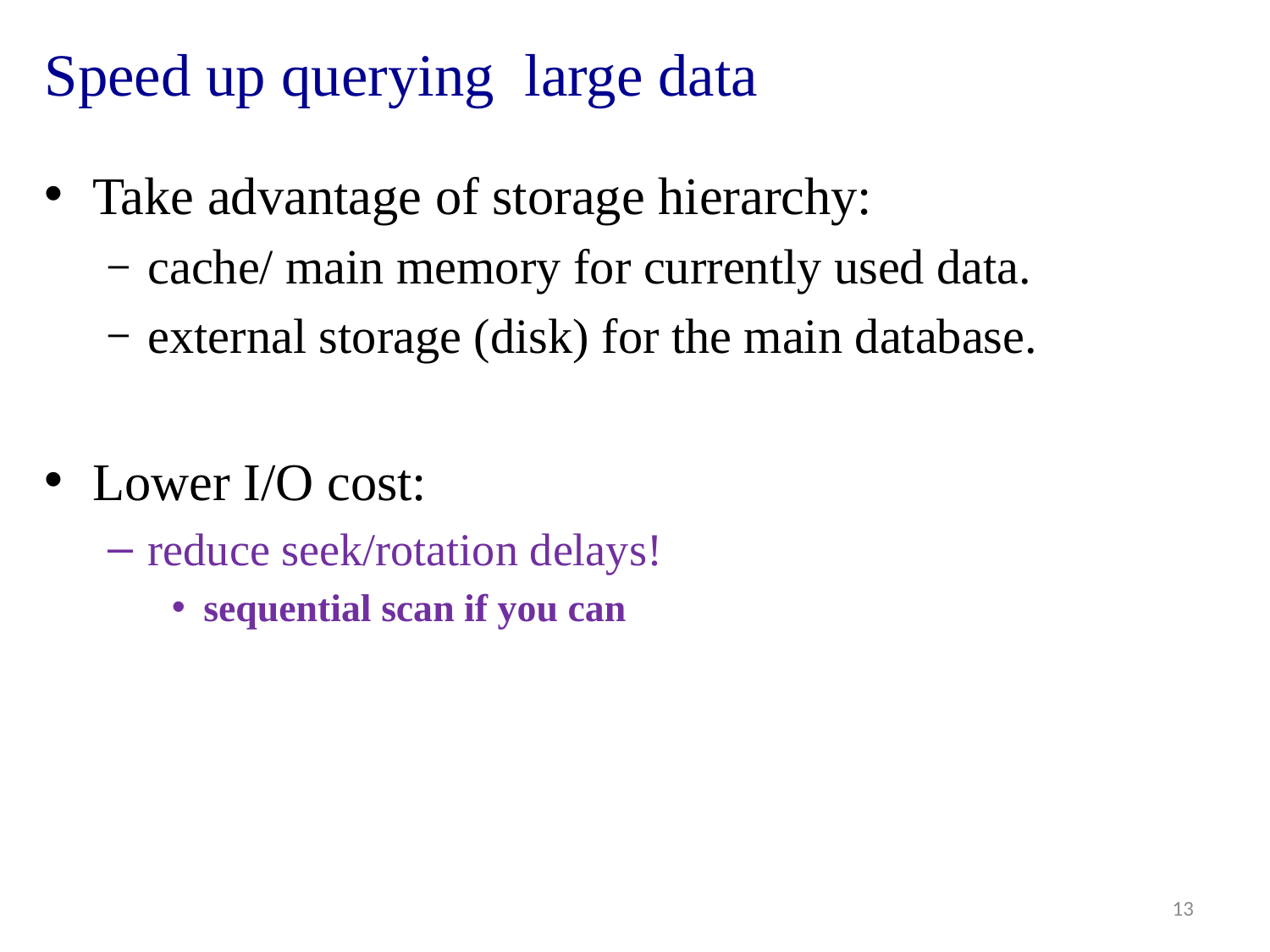

# Speed up querying  large data
Take advantage of storage hierarchy:
cache/ main memory for currently used data.
external storage (disk) for the main database.

Lower I/O cost:
reduce seek/rotation delays!
sequential scan if you can

13